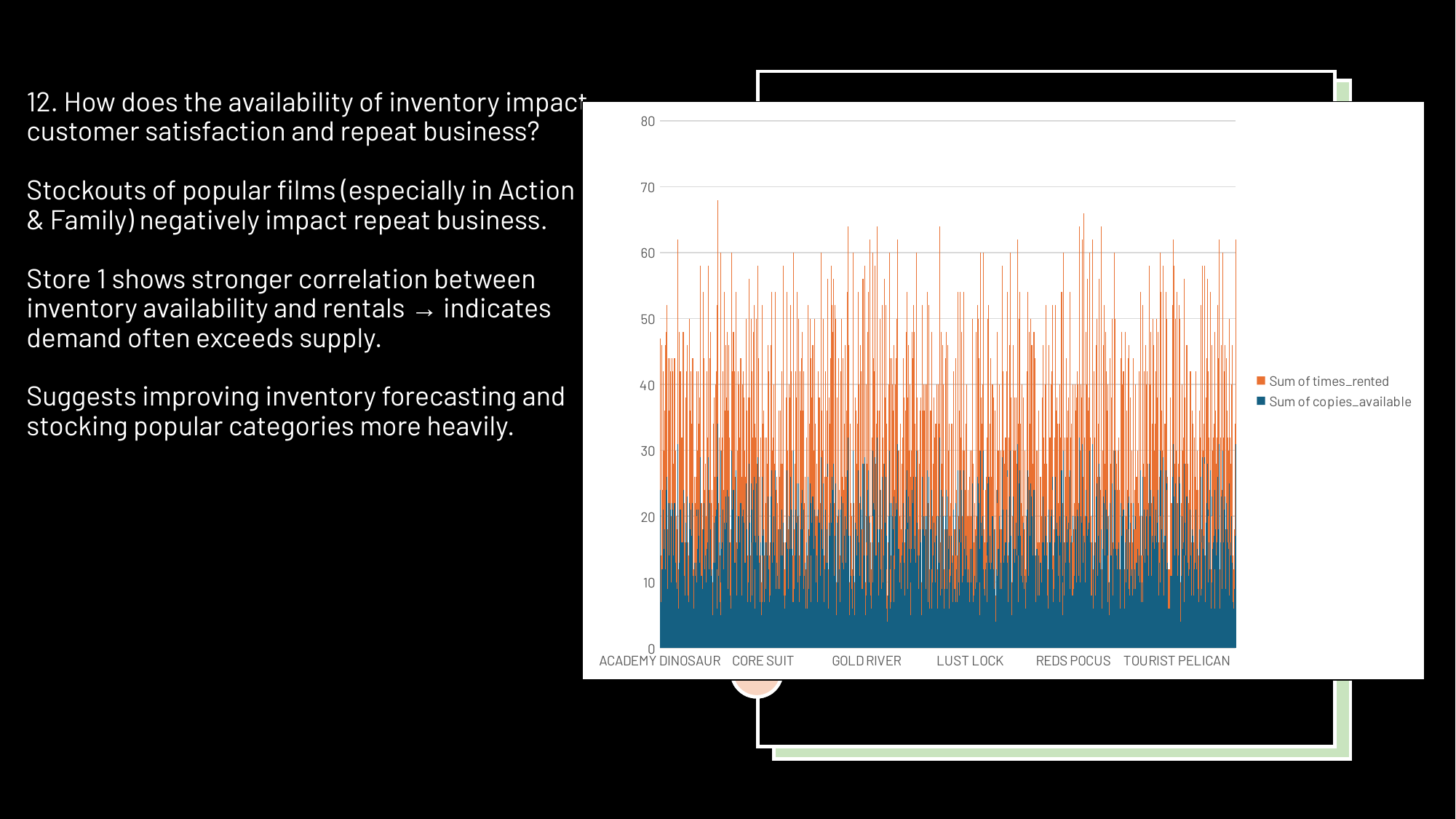

# 12. How does the availability of inventory impact customer satisfaction and repeat business? Stockouts of popular films (especially in Action & Family) negatively impact repeat business. Store 1 shows stronger correlation between inventory availability and rentals → indicates demand often exceeds supply. Suggests improving inventory forecasting and stocking popular categories more heavily.

### Chart

| Category | Sum of copies_available | Sum of times_rented |
|---|---|---|
| ACADEMY DINOSAUR | 24.0 | 23.0 |
| ACE GOLDFINGER | 7.0 | 7.0 |
| ADAPTATION HOLES | 12.0 | 12.0 |
| AFFAIR PREJUDICE | 23.0 | 23.0 |
| AFRICAN EGG | 12.0 | 12.0 |
| AGENT TRUMAN | 21.0 | 21.0 |
| AIRPLANE SIERRA | 15.0 | 15.0 |
| AIRPORT POLLOCK | 18.0 | 18.0 |
| ALABAMA DEVIL | 12.0 | 12.0 |
| ALADDIN CALENDAR | 23.0 | 23.0 |
| ALAMO VIDEOTAPE | 24.0 | 24.0 |
| ALASKA PHANTOM | 26.0 | 26.0 |
| ALI FOREVER | 9.0 | 9.0 |
| ALIEN CENTER | 22.0 | 22.0 |
| ALLEY EVOLUTION | 14.0 | 14.0 |
| ALONE TRIP | 18.0 | 18.0 |
| ALTER VICTORY | 22.0 | 22.0 |
| AMADEUS HOLY | 21.0 | 21.0 |
| AMELIE HELLFIGHTERS | 10.0 | 10.0 |
| AMERICAN CIRCUS | 22.0 | 22.0 |
| AMISTAD MIDSUMMER | 21.0 | 21.0 |
| ANACONDA CONFESSIONS | 21.0 | 21.0 |
| ANALYZE HOOSIERS | 14.0 | 14.0 |
| ANGELS LIFE | 22.0 | 22.0 |
| ANNIE IDENTITY | 22.0 | 22.0 |
| ANONYMOUS HUMAN | 13.0 | 13.0 |
| ANTHEM LUKE | 15.0 | 15.0 |
| ANTITRUST TOMATOES | 10.0 | 10.0 |
| ANYTHING SAVANNAH | 9.0 | 9.0 |
| APACHE DIVINE | 31.0 | 31.0 |
| APOCALYPSE FLAMINGOS | 6.0 | 6.0 |
| ARABIA DOGMA | 13.0 | 13.0 |
| ARACHNOPHOBIA ROLLERCOASTER | 24.0 | 24.0 |
| ARIZONA BANG | 21.0 | 21.0 |
| ARMAGEDDON LOST | 21.0 | 21.0 |
| ARMY FLINTSTONES | 16.0 | 16.0 |
| ARTIST COLDBLOODED | 16.0 | 16.0 |
| ATLANTIS CAUSE | 24.0 | 24.0 |
| ATTACKS HATE | 16.0 | 16.0 |
| ATTRACTION NEWTON | 24.0 | 24.0 |
| AUTUMN CROW | 11.0 | 11.0 |
| BABY HALL | 8.0 | 8.0 |
| BACKLASH UNDEFEATED | 19.0 | 19.0 |
| BADMAN DAWN | 21.0 | 21.0 |
| BAKED CLEOPATRA | 16.0 | 16.0 |
| BALLOON HOMEWARD | 23.0 | 23.0 |
| BALLROOM MOCKINGBIRD | 8.0 | 8.0 |
| BANG KWAI | 7.0 | 7.0 |
| BANGER PINOCCHIO | 22.0 | 22.0 |
| BARBARELLA STREETCAR | 25.0 | 25.0 |
| BAREFOOT MANCHURIAN | 18.0 | 18.0 |
| BASIC EASY | 21.0 | 21.0 |
| BEACH HEARTBREAKERS | 17.0 | 17.0 |
| BEAR GRACELAND | 22.0 | 22.0 |
| BEAST HUNCHBACK | 11.0 | 11.0 |
| BEAUTY GREASE | 22.0 | 22.0 |
| BED HIGHBALL | 6.0 | 6.0 |
| BEDAZZLED MARRIED | 13.0 | 13.0 |
| BEETHOVEN EXORCIST | 11.0 | 11.0 |
| BEHAVIOR RUNAWAY | 13.0 | 13.0 |
| BENEATH RUSH | 10.0 | 10.0 |
| BERETS AGENT | 21.0 | 21.0 |
| BETRAYED REAR | 15.0 | 15.0 |
| BEVERLY OUTLAW | 21.0 | 21.0 |
| BIKINI BORROWERS | 17.0 | 17.0 |
| BILKO ANONYMOUS | 13.0 | 13.0 |
| BILL OTHERS | 19.0 | 19.0 |
| BINGO TALENTED | 29.0 | 29.0 |
| BIRCH ANTITRUST | 11.0 | 11.0 |
| BIRD INDEPENDENCE | 11.0 | 11.0 |
| BIRDCAGE CASPER | 9.0 | 9.0 |
| BIRDS PERDITION | 18.0 | 18.0 |
| BLACKOUT PRIVATE | 27.0 | 27.0 |
| BLADE POLISH | 22.0 | 22.0 |
| BLANKET BEVERLY | 12.0 | 12.0 |
| BLINDNESS GUN | 14.0 | 14.0 |
| BLOOD ARGONAUTS | 10.0 | 10.0 |
| BLUES INSTINCT | 21.0 | 21.0 |
| BOILED DARES | 15.0 | 15.0 |
| BONNIE HOLOCAUST | 16.0 | 16.0 |
| BOOGIE AMELIE | 29.0 | 29.0 |
| BORN SPINAL | 12.0 | 12.0 |
| BORROWERS BEDAZZLED | 22.0 | 22.0 |
| BOULEVARD MOB | 18.0 | 18.0 |
| BOUND CHEAPER | 24.0 | 24.0 |
| BOWFINGER GABLES | 11.0 | 11.0 |
| BRANNIGAN SUNRISE | 12.0 | 12.0 |
| BRAVEHEART HUMAN | 5.0 | 5.0 |
| BREAKFAST GOLDFINGER | 17.0 | 17.0 |
| BREAKING HOME | 13.0 | 13.0 |
| BRIDE INTRIGUE | 19.0 | 19.0 |
| BRIGHT ENCOUNTERS | 13.0 | 13.0 |
| BRINGING HYSTERICAL | 20.0 | 20.0 |
| BROOKLYN DESERT | 21.0 | 21.0 |
| BROTHERHOOD BLANKET | 26.0 | 26.0 |
| BUBBLE GROSSE | 6.0 | 6.0 |
| BUCKET BROTHERHOOD | 34.0 | 34.0 |
| BUGSY SONG | 11.0 | 11.0 |
| BULL SHAWSHANK | 16.0 | 16.0 |
| BULWORTH COMMANDMENTS | 7.0 | 7.0 |
| BUNCH MINDS | 5.0 | 5.0 |
| BUTTERFLY CHOCOLAT | 30.0 | 30.0 |
| CABIN FLASH | 15.0 | 15.0 |
| CADDYSHACK JEDI | 16.0 | 16.0 |
| CALENDAR GUNFIGHT | 21.0 | 21.0 |
| CALIFORNIA BIRDS | 12.0 | 12.0 |
| CAMELOT VACATION | 27.0 | 27.0 |
| CAMPUS REMEMBER | 19.0 | 19.0 |
| CANDIDATE PERDITION | 18.0 | 18.0 |
| CANDLES GRAPES | 23.0 | 23.0 |
| CANYON STOCK | 19.0 | 19.0 |
| CAPER MOTIONS | 24.0 | 24.0 |
| CARIBBEAN LIBERTY | 9.0 | 9.0 |
| CAROL TEXAS | 18.0 | 18.0 |
| CARRIE BUNCH | 23.0 | 23.0 |
| CASABLANCA SUPER | 16.0 | 16.0 |
| CASPER DRAGONFLY | 8.0 | 8.0 |
| CASSIDY WYOMING | 6.0 | 6.0 |
| CASUALTIES ENCINO | 9.0 | 9.0 |
| CAT CONEHEADS | 30.0 | 30.0 |
| CAUSE DATE | 21.0 | 21.0 |
| CELEBRITY HORN | 24.0 | 24.0 |
| CENTER DINOSAUR | 24.0 | 24.0 |
| CHAINSAW UPTOWN | 21.0 | 21.0 |
| CHAMBER ITALIAN | 13.0 | 13.0 |
| CHAMPION FLATLINERS | 13.0 | 13.0 |
| CHANCE RESURRECTION | 27.0 | 27.0 |
| CHAPLIN LICENSE | 8.0 | 8.0 |
| CHARADE DUFFEL | 15.0 | 15.0 |
| CHARIOTS CONSPIRACY | 21.0 | 21.0 |
| CHASING FIGHT | 20.0 | 20.0 |
| CHEAPER CLYDE | 20.0 | 20.0 |
| CHICAGO NORTH | 16.0 | 16.0 |
| CHICKEN HELLFIGHTERS | 22.0 | 22.0 |
| CHILL LUCK | 22.0 | 22.0 |
| CHISUM BEHAVIOR | 13.0 | 13.0 |
| CHITTY LOCK | 8.0 | 8.0 |
| CHOCOLAT HARRY | 20.0 | 20.0 |
| CHRISTMAS MOONSHINE | 21.0 | 21.0 |
| CIDER DESIRE | 19.0 | 19.0 |
| CINCINATTI WHISPERER | 13.0 | 13.0 |
| CIRCUS YOUTH | 15.0 | 15.0 |
| CITIZEN SHREK | 13.0 | 13.0 |
| CLASH FREDDY | 25.0 | 25.0 |
| CLEOPATRA DEVIL | 18.0 | 18.0 |
| CLERKS ANGELS | 7.0 | 7.0 |
| CLOCKWORK PARADISE | 10.0 | 10.0 |
| CLONES PINOCCHIO | 19.0 | 19.0 |
| CLOSER BANG | 28.0 | 28.0 |
| CLUB GRAFFITI | 19.0 | 19.0 |
| CLUE GRAIL | 7.0 | 7.0 |
| CLUELESS BUCKET | 25.0 | 25.0 |
| CLYDE THEORY | 8.0 | 8.0 |
| COAST RAINBOW | 21.0 | 21.0 |
| COLDBLOODED DARLING | 16.0 | 16.0 |
| COLOR PHILADELPHIA | 24.0 | 24.0 |
| COMA HEAD | 26.0 | 26.0 |
| COMANCHEROS ENEMY | 6.0 | 6.0 |
| COMFORTS RUSH | 17.0 | 17.0 |
| COMMAND DARLING | 16.0 | 16.0 |
| CONEHEADS SMOOCHY | 25.0 | 25.0 |
| CONFESSIONS MAGUIRE | 14.0 | 14.0 |
| CONFIDENTIAL INTERVIEW | 29.0 | 29.0 |
| CONFUSED CANDLES | 17.0 | 17.0 |
| CONGENIALITY QUEST | 22.0 | 22.0 |
| CONNECTICUT TRAMP | 13.0 | 13.0 |
| CONNECTION MICROCOSMOS | 7.0 | 7.0 |
| CONQUERER NUTS | 16.0 | 16.0 |
| CONSPIRACY SPIRIT | 5.0 | 5.0 |
| CONTACT ANONYMOUS | 26.0 | 26.0 |
| CONTROL ANTHEM | 7.0 | 7.0 |
| CONVERSATION DOWNHILL | 17.0 | 17.0 |
| CORE SUIT | 18.0 | 18.0 |
| COWBOY DOOM | 7.0 | 7.0 |
| CRAFT OUTFIELD | 16.0 | 16.0 |
| CRANES RESERVOIR | 11.0 | 11.0 |
| CRAZY HOME | 9.0 | 9.0 |
| CREATURES SHAKESPEARE | 16.0 | 16.0 |
| CREEPERS KANE | 14.0 | 14.0 |
| CROOKED FROGMEN | 23.0 | 23.0 |
| CROSSROADS CASUALTIES | 21.0 | 21.0 |
| CROW GREASE | 12.0 | 12.0 |
| CRUELTY UNFORGIVEN | 7.0 | 7.0 |
| CRUSADE HONEY | 8.0 | 8.0 |
| CUPBOARD SINNERS | 23.0 | 23.0 |
| CURTAIN VIDEOTAPE | 27.0 | 27.0 |
| CYCLONE FAMILY | 15.0 | 15.0 |
| DADDY PITTSBURGH | 13.0 | 13.0 |
| DAISY MENAGERIE | 16.0 | 16.0 |
| DALMATIONS SWEDEN | 20.0 | 20.0 |
| DANCES NONE | 14.0 | 14.0 |
| DANCING FEVER | 27.0 | 27.0 |
| DANGEROUS UPTOWN | 12.0 | 12.0 |
| DARES PLUTO | 9.0 | 9.0 |
| DARKNESS WAR | 13.0 | 13.0 |
| DARKO DORADO | 11.0 | 11.0 |
| DARLING BREAKING | 9.0 | 9.0 |
| DARN FORRESTER | 18.0 | 18.0 |
| DATE SPEED | 13.0 | 13.0 |
| DAUGHTER MADIGAN | 9.0 | 9.0 |
| DAWN POND | 18.0 | 18.0 |
| DAY UNFAITHFUL | 14.0 | 14.0 |
| DECEIVER BETRAYED | 21.0 | 21.0 |
| DEEP CRUSADE | 14.0 | 14.0 |
| DEER VIRGINIAN | 29.0 | 29.0 |
| DESERT POSEIDON | 19.0 | 19.0 |
| DESIRE ALIEN | 8.0 | 8.0 |
| DESPERATE TRAINSPOTTING | 6.0 | 6.0 |
| DESTINATION JERK | 8.0 | 8.0 |
| DESTINY SATURDAY | 16.0 | 16.0 |
| DETAILS PACKER | 19.0 | 19.0 |
| DETECTIVE VISION | 27.0 | 27.0 |
| DEVIL DESIRE | 15.0 | 15.0 |
| DIARY PANIC | 9.0 | 9.0 |
| DINOSAUR SECRETARY | 20.0 | 20.0 |
| DIRTY ACE | 15.0 | 15.0 |
| DISCIPLE MOTHER | 19.0 | 19.0 |
| DISTURBING SCARFACE | 26.0 | 26.0 |
| DIVIDE MONSTER | 21.0 | 21.0 |
| DIVINE RESURRECTION | 15.0 | 15.0 |
| DIVORCE SHINING | 7.0 | 7.0 |
| DOCTOR GRAIL | 7.0 | 7.0 |
| DOGMA FAMILY | 30.0 | 30.0 |
| DOLLS RAGE | 9.0 | 9.0 |
| DONNIE ALLEY | 14.0 | 14.0 |
| DOOM DANCING | 21.0 | 21.0 |
| DOORS PRESIDENT | 19.0 | 19.0 |
| DORADO NOTTING | 27.0 | 27.0 |
| DOUBLE WRATH | 25.0 | 25.0 |
| DOUBTFIRE LABYRINTH | 10.0 | 10.0 |
| DOWNHILL ENOUGH | 25.0 | 25.0 |
| DOZEN LION | 7.0 | 7.0 |
| DRACULA CRYSTAL | 21.0 | 21.0 |
| DRAGON SQUAD | 11.0 | 11.0 |
| DRAGONFLY STRANGERS | 18.0 | 18.0 |
| DREAM PICKUP | 22.0 | 22.0 |
| DRIFTER COMMANDMENTS | 24.0 | 24.0 |
| DRIVER ANNIE | 18.0 | 18.0 |
| DRIVING POLISH | 21.0 | 21.0 |
| DROP WATERFRONT | 9.0 | 9.0 |
| DRUMLINE CYCLONE | 11.0 | 11.0 |
| DRUMS DYNAMITE | 13.0 | 13.0 |
| DUCK RACER | 6.0 | 6.0 |
| DUDE BLINDNESS | 16.0 | 16.0 |
| DUFFEL APOCALYPSE | 7.0 | 7.0 |
| DUMBO LUST | 6.0 | 6.0 |
| DURHAM PANKY | 26.0 | 26.0 |
| DWARFS ALTER | 9.0 | 9.0 |
| DYING MAKER | 17.0 | 17.0 |
| DYNAMITE TARZAN | 25.0 | 25.0 |
| EAGLES PANKY | 22.0 | 22.0 |
| EARLY HOME | 7.0 | 7.0 |
| EARRING INSTINCT | 19.0 | 19.0 |
| EARTH VISION | 23.0 | 23.0 |
| EASY GLADIATOR | 23.0 | 23.0 |
| EDGE KISSING | 15.0 | 15.0 |
| EFFECT GLADIATOR | 25.0 | 25.0 |
| EGG IGBY | 21.0 | 21.0 |
| EGYPT TENENBAUMS | 17.0 | 17.0 |
| ELEMENT FREDDY | 10.0 | 10.0 |
| ELEPHANT TROJAN | 14.0 | 14.0 |
| ELF MURDER | 7.0 | 7.0 |
| ELIZABETH SHANE | 10.0 | 10.0 |
| EMPIRE MALKOVICH | 21.0 | 21.0 |
| ENCINO ELF | 19.0 | 19.0 |
| ENCOUNTERS CURTAIN | 19.0 | 19.0 |
| ENDING CROWDS | 11.0 | 11.0 |
| ENEMY ODDS | 29.0 | 29.0 |
| ENGLISH BULWORTH | 30.0 | 30.0 |
| ENOUGH RAGING | 18.0 | 18.0 |
| ENTRAPMENT SATISFACTION | 15.0 | 15.0 |
| ESCAPE METROPOLIS | 25.0 | 25.0 |
| EVE RESURRECTION | 7.0 | 7.0 |
| EVERYONE CRAFT | 13.0 | 13.0 |
| EVOLUTION ALTER | 12.0 | 12.0 |
| EXCITEMENT EVE | 21.0 | 21.0 |
| EXORCIST STING | 13.0 | 13.0 |
| EXPECATIONS NATURAL | 18.0 | 18.0 |
| EXPENDABLE STALLION | 28.0 | 28.0 |
| EXPRESS LONELY | 13.0 | 13.0 |
| EXTRAORDINARY CONQUERER | 6.0 | 6.0 |
| EYES DRIVING | 19.0 | 19.0 |
| FACTORY DRAGON | 17.0 | 17.0 |
| FALCON VOLUME | 22.0 | 22.0 |
| FAMILY SWEET | 29.0 | 29.0 |
| FANTASIA PARK | 19.0 | 19.0 |
| FANTASY TROOPERS | 26.0 | 26.0 |
| FARGO GANDHI | 24.0 | 24.0 |
| FATAL HAUNTED | 28.0 | 28.0 |
| FEATHERS METAL | 11.0 | 11.0 |
| FELLOWSHIP AUTUMN | 26.0 | 26.0 |
| FERRIS MOTHER | 17.0 | 17.0 |
| FEUD FROGMEN | 25.0 | 25.0 |
| FEVER EMPIRE | 5.0 | 5.0 |
| FICTION CHRISTMAS | 19.0 | 19.0 |
| FIDDLER LOST | 10.0 | 10.0 |
| FIDELITY DEVIL | 21.0 | 21.0 |
| FIGHT JAWBREAKER | 22.0 | 22.0 |
| FINDING ANACONDA | 12.0 | 12.0 |
| FIRE WOLVES | 7.0 | 7.0 |
| FIREBALL PHILADELPHIA | 21.0 | 21.0 |
| FISH OPUS | 25.0 | 25.0 |
| FLAMINGOS CONNECTICUT | 23.0 | 23.0 |
| FLASH WARS | 13.0 | 13.0 |
| FLATLINERS KILLER | 22.0 | 22.0 |
| FLIGHT LIES | 12.0 | 12.0 |
| FLINTSTONES HAPPINESS | 17.0 | 17.0 |
| FLYING HOOK | 20.0 | 20.0 |
| FOOL MOCKINGBIRD | 23.0 | 23.0 |
| FOREVER CANDIDATE | 13.0 | 13.0 |
| FORREST SONS | 18.0 | 18.0 |
| FORRESTER COMANCHEROS | 27.0 | 27.0 |
| FORWARD TEMPLE | 32.0 | 32.0 |
| FREAKY POCUS | 17.0 | 17.0 |
| FREDDY STORM | 23.0 | 23.0 |
| FREEDOM CLEOPATRA | 5.0 | 5.0 |
| FRENCH HOLIDAY | 17.0 | 17.0 |
| FRIDA SLIPPER | 11.0 | 11.0 |
| FRISCO FORREST | 9.0 | 9.0 |
| FROGMEN BREAKING | 10.0 | 10.0 |
| FRONTIER CABIN | 6.0 | 6.0 |
| FROST HEAD | 30.0 | 30.0 |
| FUGITIVE MAGUIRE | 11.0 | 11.0 |
| FULL FLATLINERS | 5.0 | 5.0 |
| FURY MURDER | 19.0 | 19.0 |
| GABLES METROPOLIS | 19.0 | 19.0 |
| GALAXY SWEETHEARTS | 18.0 | 18.0 |
| GAMES BOWFINGER | 14.0 | 14.0 |
| GANDHI KWAI | 17.0 | 17.0 |
| GANGS PRIDE | 27.0 | 27.0 |
| GARDEN ISLAND | 20.0 | 20.0 |
| GASLIGHT CRUSADE | 16.0 | 16.0 |
| GATHERING CALENDAR | 11.0 | 11.0 |
| GENTLEMEN STAGE | 23.0 | 23.0 |
| GHOST GROUNDHOG | 21.0 | 21.0 |
| GHOSTBUSTERS ELF | 9.0 | 9.0 |
| GIANT TROOPERS | 28.0 | 28.0 |
| GILBERT PELICAN | 9.0 | 9.0 |
| GILMORE BOILED | 28.0 | 28.0 |
| GLASS DYING | 14.0 | 14.0 |
| GLEAMING JAWBREAKER | 29.0 | 29.0 |
| GLORY TRACY | 5.0 | 5.0 |
| GO PURPLE | 20.0 | 20.0 |
| GODFATHER DIARY | 8.0 | 8.0 |
| GOLD RIVER | 14.0 | 14.0 |
| GOLDFINGER SENSIBILITY | 24.0 | 24.0 |
| GOLDMINE TYCOON | 27.0 | 27.0 |
| GONE TROUBLE | 10.0 | 10.0 |
| GOODFELLAS SALUTE | 31.0 | 31.0 |
| GORGEOUS BINGO | 19.0 | 19.0 |
| GOSFORD DONNIE | 8.0 | 8.0 |
| GRACELAND DYNAMITE | 6.0 | 6.0 |
| GRADUATE LORD | 16.0 | 16.0 |
| GRAFFITI LOVE | 30.0 | 30.0 |
| GRAIL FRANKENSTEIN | 10.0 | 10.0 |
| GRAPES FURY | 22.0 | 22.0 |
| GREASE YOUTH | 21.0 | 21.0 |
| GREATEST NORTH | 29.0 | 29.0 |
| GREEDY ROOTS | 14.0 | 14.0 |
| GREEK EVERYONE | 17.0 | 17.0 |
| GRINCH MASSAGE | 14.0 | 14.0 |
| GRIT CLOCKWORK | 32.0 | 32.0 |
| GROOVE FICTION | 18.0 | 18.0 |
| GROSSE WONDERFUL | 8.0 | 8.0 |
| GROUNDHOG UNCUT | 18.0 | 18.0 |
| GUN BONNIE | 25.0 | 25.0 |
| GUNFIGHT MOON | 24.0 | 24.0 |
| GUNFIGHTER MUSSOLINI | 12.0 | 12.0 |
| GUYS FALCON | 9.0 | 9.0 |
| HALF OUTFIELD | 26.0 | 26.0 |
| HALL CASSIDY | 16.0 | 16.0 |
| HALLOWEEN NUTS | 10.0 | 10.0 |
| HAMLET WISDOM | 14.0 | 14.0 |
| HANDICAP BOONDOCK | 28.0 | 28.0 |
| HANGING DEEP | 19.0 | 19.0 |
| HANKY OCTOBER | 26.0 | 26.0 |
| HANOVER GALAXY | 17.0 | 17.0 |
| HAPPINESS UNITED | 6.0 | 6.0 |
| HARDLY ROBBERS | 4.0 | 4.0 |
| HAROLD FRENCH | 8.0 | 8.0 |
| HARPER DYING | 20.0 | 20.0 |
| HARRY IDAHO | 30.0 | 30.0 |
| HAUNTED ANTITRUST | 6.0 | 6.0 |
| HAUNTING PIANIST | 22.0 | 22.0 |
| HAWK CHILL | 7.0 | 7.0 |
| HEAD STRANGER | 22.0 | 22.0 |
| HEARTBREAKERS BRIGHT | 20.0 | 20.0 |
| HEAVEN FREEDOM | 18.0 | 18.0 |
| HEAVENLY GUN | 7.0 | 7.0 |
| HEAVYWEIGHTS BEAST | 23.0 | 23.0 |
| HEDWIG ALTER | 12.0 | 12.0 |
| HELLFIGHTERS SIERRA | 20.0 | 20.0 |
| HIGH ENCINO | 22.0 | 22.0 |
| HIGHBALL POTTER | 21.0 | 21.0 |
| HILLS NEIGHBORS | 25.0 | 25.0 |
| HOBBIT ALIEN | 31.0 | 31.0 |
| HOLES BRANNIGAN | 15.0 | 15.0 |
| HOLIDAY GAMES | 15.0 | 15.0 |
| HOLLOW JEOPARDY | 10.0 | 10.0 |
| HOLLYWOOD ANONYMOUS | 13.0 | 13.0 |
| HOLOCAUST HIGHBALL | 17.0 | 17.0 |
| HOLY TADPOLE | 9.0 | 9.0 |
| HOME PITY | 14.0 | 14.0 |
| HOMEWARD CIDER | 16.0 | 16.0 |
| HOMICIDE PEACH | 22.0 | 22.0 |
| HONEY TIES | 19.0 | 19.0 |
| HOOK CHARIOTS | 13.0 | 13.0 |
| HOOSIERS BIRDCAGE | 8.0 | 8.0 |
| HOPE TOOTSIE | 18.0 | 18.0 |
| HORN WORKING | 24.0 | 24.0 |
| HORROR REIGN | 27.0 | 27.0 |
| HOTEL HAPPINESS | 9.0 | 9.0 |
| HOURS RAGE | 19.0 | 19.0 |
| HOUSE DYNAMITE | 23.0 | 23.0 |
| HUMAN GRAFFITI | 15.0 | 15.0 |
| HUNCHBACK IMPOSSIBLE | 20.0 | 20.0 |
| HUNGER ROOF | 13.0 | 13.0 |
| HUNTER ALTER | 5.0 | 5.0 |
| HUNTING MUSKETEERS | 15.0 | 15.0 |
| HURRICANE AFFAIR | 24.0 | 24.0 |
| HUSTLER PARTY | 22.0 | 22.0 |
| HYDE DOCTOR | 26.0 | 26.0 |
| HYSTERICAL GRAIL | 15.0 | 15.0 |
| ICE CROSSING | 24.0 | 24.0 |
| IDAHO LOVE | 17.0 | 17.0 |
| IDENTITY LOVER | 13.0 | 13.0 |
| IDOLS SNATCHERS | 30.0 | 30.0 |
| IGBY MAKER | 19.0 | 19.0 |
| ILLUSION AMELIE | 15.0 | 15.0 |
| IMAGE PRINCESS | 14.0 | 14.0 |
| IMPACT ALADDIN | 9.0 | 9.0 |
| IMPOSSIBLE PREJUDICE | 14.0 | 14.0 |
| INCH JET | 18.0 | 18.0 |
| INDEPENDENCE HOTEL | 19.0 | 19.0 |
| INDIAN LOVE | 16.0 | 16.0 |
| INFORMER DOUBLE | 5.0 | 5.0 |
| INNOCENT USUAL | 26.0 | 26.0 |
| INSECTS STONE | 18.0 | 18.0 |
| INSIDER ARIZONA | 20.0 | 20.0 |
| INSTINCT AIRPORT | 18.0 | 18.0 |
| INTENTIONS EMPIRE | 17.0 | 17.0 |
| INTERVIEW LIAISONS | 20.0 | 20.0 |
| INTOLERABLE INTENTIONS | 9.0 | 9.0 |
| INTRIGUE WORST | 20.0 | 20.0 |
| INVASION CYCLONE | 27.0 | 27.0 |
| IRON MOON | 11.0 | 11.0 |
| ISHTAR ROCKETEER | 7.0 | 7.0 |
| ISLAND EXORCIST | 26.0 | 26.0 |
| ITALIAN AFRICAN | 6.0 | 6.0 |
| JACKET FRISCO | 18.0 | 18.0 |
| JADE BUNCH | 18.0 | 18.0 |
| JAPANESE RUN | 6.0 | 6.0 |
| JASON TRAP | 24.0 | 24.0 |
| JAWBREAKER BROOKLYN | 10.0 | 10.0 |
| JAWS HARRY | 14.0 | 14.0 |
| JEDI BENEATH | 19.0 | 19.0 |
| JEEPERS WEDDING | 16.0 | 16.0 |
| JEKYLL FROGMEN | 17.0 | 17.0 |
| JEOPARDY ENCINO | 10.0 | 10.0 |
| JERICHO MULAN | 17.0 | 17.0 |
| JERK PAYCHECK | 20.0 | 20.0 |
| JERSEY SASSY | 6.0 | 6.0 |
| JET NEIGHBORS | 20.0 | 20.0 |
| JINGLE SAGEBRUSH | 13.0 | 13.0 |
| JOON NORTHWEST | 17.0 | 17.0 |
| JUGGLER HARDLY | 32.0 | 32.0 |
| JUMANJI BLADE | 8.0 | 8.0 |
| JUMPING WRATH | 24.0 | 24.0 |
| JUNGLE CLOSER | 9.0 | 9.0 |
| KANE EXORCIST | 14.0 | 14.0 |
| KARATE MOON | 23.0 | 23.0 |
| KICK SAVANNAH | 20.0 | 20.0 |
| KILLER INNOCENT | 6.0 | 6.0 |
| KING EVOLUTION | 9.0 | 9.0 |
| KISS GLORY | 22.0 | 22.0 |
| KISSING DOLLS | 20.0 | 20.0 |
| KNOCK WARLOCK | 24.0 | 24.0 |
| KRAMER CHOCOLATE | 9.0 | 9.0 |
| KWAI HOMEWARD | 23.0 | 23.0 |
| LABYRINTH LEAGUE | 15.0 | 15.0 |
| LADY STAGE | 17.0 | 17.0 |
| LADYBUGS ARMAGEDDON | 6.0 | 6.0 |
| LAMBS CINCINATTI | 10.0 | 10.0 |
| LANGUAGE COWBOY | 11.0 | 11.0 |
| LAWLESS VISION | 17.0 | 17.0 |
| LAWRENCE LOVE | 13.0 | 13.0 |
| LEAGUE HELLFIGHTERS | 17.0 | 17.0 |
| LEATHERNECKS DWARFS | 7.0 | 7.0 |
| LEBOWSKI SOLDIERS | 21.0 | 21.0 |
| LEGALLY SECRETARY | 9.0 | 9.0 |
| LEGEND JEDI | 9.0 | 9.0 |
| LESSON CLEOPATRA | 7.0 | 7.0 |
| LIAISONS SWEET | 22.0 | 22.0 |
| LIBERTY MAGNIFICENT | 12.0 | 12.0 |
| LICENSE WEEKEND | 7.0 | 7.0 |
| LIES TREATMENT | 27.0 | 27.0 |
| LIFE TWISTED | 10.0 | 10.0 |
| LIGHTS DEER | 8.0 | 8.0 |
| LION UNCUT | 18.0 | 18.0 |
| LOATHING LEGALLY | 27.0 | 27.0 |
| LOCK REAR | 16.0 | 16.0 |
| LOLA AGENT | 24.0 | 24.0 |
| LOLITA WORLD | 10.0 | 10.0 |
| LONELY ELEPHANT | 15.0 | 15.0 |
| LORD ARIZONA | 11.0 | 11.0 |
| LOSE INCH | 27.0 | 27.0 |
| LOSER HUSTLER | 15.0 | 15.0 |
| LOST BIRD | 12.0 | 12.0 |
| LOUISIANA HARRY | 17.0 | 17.0 |
| LOVE SUICIDES | 20.0 | 20.0 |
| LOVELY JINGLE | 14.0 | 14.0 |
| LOVER TRUMAN | 10.0 | 10.0 |
| LOVERBOY ATTACKS | 12.0 | 12.0 |
| LUCK OPUS | 10.0 | 10.0 |
| LUCKY FLYING | 13.0 | 13.0 |
| LUKE MUMMY | 7.0 | 7.0 |
| LUST LOCK | 15.0 | 15.0 |
| MADIGAN DORADO | 10.0 | 10.0 |
| MADISON TRAP | 15.0 | 15.0 |
| MADNESS ATTACKS | 25.0 | 25.0 |
| MADRE GABLES | 14.0 | 14.0 |
| MAGIC MALLRATS | 7.0 | 7.0 |
| MAGNIFICENT CHITTY | 8.0 | 8.0 |
| MAGNOLIA FORRESTER | 11.0 | 11.0 |
| MAGUIRE APACHE | 9.0 | 9.0 |
| MAIDEN HOME | 24.0 | 24.0 |
| MAJESTIC FLOATS | 17.0 | 17.0 |
| MAKER GABLES | 10.0 | 10.0 |
| MALKOVICH PET | 26.0 | 26.0 |
| MALLRATS UNITED | 25.0 | 25.0 |
| MALTESE HOPE | 22.0 | 22.0 |
| MANCHURIAN CURTAIN | 15.0 | 15.0 |
| MANNEQUIN WORST | 5.0 | 5.0 |
| MARRIED GO | 30.0 | 30.0 |
| MARS ROMAN | 19.0 | 19.0 |
| MASK PEACH | 17.0 | 17.0 |
| MASKED BUBBLE | 20.0 | 20.0 |
| MASSACRE USUAL | 30.0 | 30.0 |
| MASSAGE IMAGE | 12.0 | 12.0 |
| MATRIX SNOWMAN | 9.0 | 9.0 |
| MAUDE MOD | 8.0 | 8.0 |
| MEET CHOCOLATE | 12.0 | 12.0 |
| MEMENTO ZOOLANDER | 13.0 | 13.0 |
| MENAGERIE RUSHMORE | 7.0 | 7.0 |
| MERMAID INSECTS | 16.0 | 16.0 |
| METAL ARMAGEDDON | 25.0 | 25.0 |
| METROPOLIS COMA | 26.0 | 26.0 |
| MICROCOSMOS PARADISE | 13.0 | 13.0 |
| MIDNIGHT WESTWARD | 17.0 | 17.0 |
| MIDSUMMER GROUNDHOG | 22.0 | 22.0 |
| MIGHTY LUCK | 12.0 | 12.0 |
| MILE MULAN | 13.0 | 13.0 |
| MILLION ACE | 20.0 | 20.0 |
| MINDS TRUMAN | 20.0 | 20.0 |
| MINE TITANS | 19.0 | 19.0 |
| MINORITY KISS | 12.0 | 12.0 |
| MIRACLE VIRTUAL | 9.0 | 9.0 |
| MISSION ZOOLANDER | 18.0 | 18.0 |
| MIXED DOORS | 4.0 | 4.0 |
| MOB DUFFEL | 12.0 | 12.0 |
| MOCKINGBIRD HOLLYWOOD | 24.0 | 24.0 |
| MOD SECRETARY | 11.0 | 11.0 |
| MODEL FISH | 15.0 | 15.0 |
| MODERN DORADO | 15.0 | 15.0 |
| MONEY HAROLD | 20.0 | 20.0 |
| MONSOON CAUSE | 9.0 | 9.0 |
| MONSTER SPARTACUS | 15.0 | 15.0 |
| MONTEREY LABYRINTH | 13.0 | 13.0 |
| MONTEZUMA COMMAND | 9.0 | 9.0 |
| MOON BUNCH | 29.0 | 29.0 |
| MOONSHINE CABIN | 21.0 | 21.0 |
| MOONWALKER FOOL | 13.0 | 13.0 |
| MOSQUITO ARMAGEDDON | 15.0 | 15.0 |
| MOTHER OLEANDER | 14.0 | 14.0 |
| MOTIONS DETAILS | 16.0 | 16.0 |
| MOULIN WAKE | 16.0 | 16.0 |
| MOURNING PURPLE | 21.0 | 21.0 |
| MOVIE SHAKESPEARE | 27.0 | 27.0 |
| MULAN MOON | 13.0 | 13.0 |
| MULHOLLAND BEAST | 7.0 | 7.0 |
| MUMMY CREATURES | 16.0 | 16.0 |
| MURDER ANTITRUST | 23.0 | 23.0 |
| MUSCLE BRIGHT | 30.0 | 30.0 |
| MUSIC BOONDOCK | 19.0 | 19.0 |
| MUSKETEERS WAIT | 17.0 | 17.0 |
| MUSSOLINI SPOILERS | 5.0 | 5.0 |
| MYSTIC TRUMAN | 10.0 | 10.0 |
| NAME DETECTIVE | 23.0 | 23.0 |
| NASH CHOCOLAT | 15.0 | 15.0 |
| NATIONAL STORY | 19.0 | 19.0 |
| NATURAL STOCK | 13.0 | 13.0 |
| NECKLACE OUTBREAK | 15.0 | 15.0 |
| NEIGHBORS CHARADE | 19.0 | 19.0 |
| NEMO CAMPUS | 14.0 | 14.0 |
| NETWORK PEAK | 31.0 | 31.0 |
| NEWSIES STORY | 7.0 | 7.0 |
| NEWTON LABYRINTH | 17.0 | 17.0 |
| NIGHTMARE CHILL | 25.0 | 25.0 |
| NONE SPIKING | 27.0 | 27.0 |
| NOON PAPI | 17.0 | 17.0 |
| NORTH TEQUILA | 11.0 | 11.0 |
| NORTHWEST POLISH | 20.0 | 20.0 |
| NOTORIOUS REUNION | 14.0 | 14.0 |
| NOTTING SPEAKEASY | 10.0 | 10.0 |
| NOVOCAINE FLIGHT | 19.0 | 19.0 |
| NUTS TIES | 9.0 | 9.0 |
| OCTOBER SUBMARINE | 11.0 | 11.0 |
| ODDS BOOGIE | 15.0 | 15.0 |
| OKLAHOMA JUMANJI | 6.0 | 6.0 |
| OLEANDER CLUE | 10.0 | 10.0 |
| OPEN AFRICAN | 21.0 | 21.0 |
| OPERATION OPERATION | 27.0 | 27.0 |
| OPPOSITE NECKLACE | 13.0 | 13.0 |
| OPUS ICE | 11.0 | 11.0 |
| ORANGE GRAPES | 24.0 | 24.0 |
| ORIENT CLOSER | 17.0 | 17.0 |
| OSCAR GOLD | 25.0 | 25.0 |
| OTHERS SOUP | 23.0 | 23.0 |
| OUTBREAK DIVINE | 23.0 | 23.0 |
| OUTFIELD MASSACRE | 20.0 | 20.0 |
| OUTLAW HANKY | 14.0 | 14.0 |
| OZ LIAISONS | 24.0 | 24.0 |
| PACIFIC AMISTAD | 24.0 | 24.0 |
| PACKER MADIGAN | 22.0 | 22.0 |
| PAJAMA JAWBREAKER | 14.0 | 14.0 |
| PANIC CLUB | 7.0 | 7.0 |
| PANKY SUBMARINE | 15.0 | 15.0 |
| PANTHER REDS | 15.0 | 15.0 |
| PAPI NECKLACE | 8.0 | 8.0 |
| PARADISE SABRINA | 18.0 | 18.0 |
| PARIS WEEKEND | 14.0 | 14.0 |
| PARK CITIZEN | 8.0 | 8.0 |
| PARTY KNOCK | 13.0 | 13.0 |
| PAST SUICIDES | 13.0 | 13.0 |
| PATHS CONTROL | 10.0 | 10.0 |
| PATIENT SISTER | 19.0 | 19.0 |
| PATRIOT ROMAN | 16.0 | 16.0 |
| PATTON INTERVIEW | 23.0 | 23.0 |
| PAYCHECK WAIT | 16.0 | 16.0 |
| PEACH INNOCENT | 14.0 | 14.0 |
| PEAK FOREVER | 20.0 | 20.0 |
| PELICAN COMFORTS | 26.0 | 26.0 |
| PERFECT GROOVE | 17.0 | 17.0 |
| PERSONAL LADYBUGS | 14.0 | 14.0 |
| PET HAUNTING | 8.0 | 8.0 |
| PHANTOM GLORY | 6.0 | 6.0 |
| PHILADELPHIA WIFE | 23.0 | 23.0 |
| PIANIST OUTFIELD | 21.0 | 21.0 |
| PICKUP DRIVING | 16.0 | 16.0 |
| PILOT HOOSIERS | 16.0 | 16.0 |
| PINOCCHIO SIMON | 20.0 | 20.0 |
| PIRATES ROXANNE | 21.0 | 21.0 |
| PITTSBURGH HUNCHBACK | 12.0 | 12.0 |
| PITY BOUND | 26.0 | 26.0 |
| PIZZA JUMANJI | 7.0 | 7.0 |
| PLATOON INSTINCT | 9.0 | 9.0 |
| PLUTO OLEANDER | 16.0 | 16.0 |
| POCUS PULP | 26.0 | 26.0 |
| POLISH BROOKLYN | 18.0 | 18.0 |
| POLLOCK DELIVERANCE | 18.0 | 18.0 |
| POND SEATTLE | 19.0 | 19.0 |
| POSEIDON FOREVER | 17.0 | 17.0 |
| POTLUCK MIXED | 11.0 | 11.0 |
| POTTER CONNECTICUT | 17.0 | 17.0 |
| PREJUDICE OLEANDER | 20.0 | 20.0 |
| PRESIDENT BANG | 7.0 | 7.0 |
| PRIDE ALAMO | 16.0 | 16.0 |
| PRIMARY GLASS | 27.0 | 27.0 |
| PRINCESS GIANT | 27.0 | 27.0 |
| PRIVATE DROP | 5.0 | 5.0 |
| PRIX UNDEFEATED | 11.0 | 11.0 |
| PULP BEVERLY | 30.0 | 30.0 |
| PUNK DIVORCE | 8.0 | 8.0 |
| PURE RUNNER | 16.0 | 16.0 |
| PURPLE MOVIE | 13.0 | 13.0 |
| QUEEN LUKE | 22.0 | 22.0 |
| QUEST MUSSOLINI | 20.0 | 20.0 |
| QUILLS BULL | 16.0 | 16.0 |
| RACER EGG | 18.0 | 18.0 |
| RAGE GAMES | 19.0 | 19.0 |
| RAGING AIRPLANE | 13.0 | 13.0 |
| RANDOM GO | 9.0 | 9.0 |
| RANGE MOONWALKER | 27.0 | 27.0 |
| REAP UNFAITHFUL | 16.0 | 16.0 |
| REAR TRADING | 17.0 | 17.0 |
| REBEL AIRPORT | 8.0 | 8.0 |
| RECORDS ZORRO | 8.0 | 8.0 |
| REDEMPTION COMFORTS | 20.0 | 20.0 |
| REDS POCUS | 9.0 | 9.0 |
| REEF SALUTE | 11.0 | 11.0 |
| REIGN GENTLEMEN | 20.0 | 20.0 |
| REMEMBER DIARY | 18.0 | 18.0 |
| REQUIEM TYCOON | 19.0 | 19.0 |
| RESERVOIR ADAPTATION | 10.0 | 10.0 |
| RESURRECTION SILVERADO | 21.0 | 21.0 |
| REUNION WITCHES | 20.0 | 20.0 |
| RIDER CADDYSHACK | 11.0 | 11.0 |
| RIDGEMONT SUBMARINE | 32.0 | 32.0 |
| RIGHT CRANES | 10.0 | 10.0 |
| RINGS HEARTBREAKERS | 15.0 | 15.0 |
| RIVER OUTLAW | 20.0 | 20.0 |
| ROAD ROXANNE | 19.0 | 19.0 |
| ROBBERS JOON | 31.0 | 31.0 |
| ROBBERY BRIGHT | 13.0 | 13.0 |
| ROCK INSTINCT | 17.0 | 17.0 |
| ROCKETEER MOTHER | 33.0 | 33.0 |
| ROCKY WAR | 16.0 | 16.0 |
| ROLLERCOASTER BRINGING | 10.0 | 10.0 |
| ROMAN PUNK | 24.0 | 24.0 |
| ROOM ROMAN | 20.0 | 20.0 |
| ROOTS REMEMBER | 17.0 | 17.0 |
| ROSES TREASURE | 28.0 | 28.0 |
| ROUGE SQUAD | 18.0 | 18.0 |
| ROXANNE REBEL | 19.0 | 19.0 |
| RUGRATS SHAKESPEARE | 30.0 | 30.0 |
| RULES HUMAN | 16.0 | 16.0 |
| RUN PACIFIC | 10.0 | 10.0 |
| RUNAWAY TENENBAUMS | 8.0 | 8.0 |
| RUNNER MADIGAN | 8.0 | 8.0 |
| RUSH GOODFELLAS | 31.0 | 31.0 |
| RUSHMORE MERMAID | 6.0 | 6.0 |
| SABRINA MIDNIGHT | 21.0 | 21.0 |
| SADDLE ANTITRUST | 14.0 | 14.0 |
| SAGEBRUSH CLUELESS | 16.0 | 16.0 |
| SAINTS BRIDE | 8.0 | 8.0 |
| SALUTE APOLLO | 23.0 | 23.0 |
| SAMURAI LION | 25.0 | 25.0 |
| SANTA PARIS | 11.0 | 11.0 |
| SASSY PACKER | 13.0 | 13.0 |
| SATISFACTION CONFIDENTIAL | 17.0 | 17.0 |
| SATURDAY LAMBS | 28.0 | 28.0 |
| SATURN NAME | 13.0 | 13.0 |
| SAVANNAH TOWN | 12.0 | 12.0 |
| SCALAWAG DUCK | 32.0 | 32.0 |
| SCARFACE BANG | 18.0 | 18.0 |
| SCHOOL JACKET | 6.0 | 6.0 |
| SCISSORHANDS SLUMS | 15.0 | 15.0 |
| SCORPION APOLLO | 23.0 | 23.0 |
| SEA VIRGIN | 22.0 | 22.0 |
| SEABISCUIT PUNK | 26.0 | 26.0 |
| SEARCHERS WAIT | 14.0 | 14.0 |
| SEATTLE EXPECATIONS | 24.0 | 24.0 |
| SECRET GROUNDHOG | 21.0 | 21.0 |
| SECRETARY ROUGE | 18.0 | 18.0 |
| SECRETS PARADISE | 20.0 | 20.0 |
| SENSE GREEK | 7.0 | 7.0 |
| SENSIBILITY REAR | 10.0 | 10.0 |
| SEVEN SWARM | 5.0 | 5.0 |
| SHAKESPEARE SADDLE | 22.0 | 22.0 |
| SHANE DARKNESS | 14.0 | 14.0 |
| SHANGHAI TYCOON | 14.0 | 14.0 |
| SHAWSHANK BUBBLE | 19.0 | 19.0 |
| SHEPHERD MIDSUMMER | 25.0 | 25.0 |
| SHINING ROSES | 8.0 | 8.0 |
| SHIP WONDERLAND | 15.0 | 15.0 |
| SHOCK CABIN | 30.0 | 30.0 |
| SHOOTIST SUPERFLY | 24.0 | 24.0 |
| SHOW LORD | 25.0 | 25.0 |
| SHREK LICENSE | 15.0 | 15.0 |
| SHRUNK DIVINE | 14.0 | 14.0 |
| SIDE ARK | 12.0 | 12.0 |
| SIEGE MADRE | 15.0 | 15.0 |
| SIERRA DIVIDE | 15.0 | 15.0 |
| SILENCE KANE | 16.0 | 16.0 |
| SILVERADO GOLDFINGER | 12.0 | 12.0 |
| SIMON NORTH | 6.0 | 6.0 |
| SINNERS ATLANTIS | 22.0 | 22.0 |
| SLACKER LIAISONS | 17.0 | 17.0 |
| SLEEPING SUSPECTS | 24.0 | 24.0 |
| SLEEPLESS MONSOON | 20.0 | 20.0 |
| SLEEPY JAPANESE | 21.0 | 21.0 |
| SLEUTH ORIENT | 21.0 | 21.0 |
| SLING LUKE | 6.0 | 6.0 |
| SLIPPER FIDELITY | 16.0 | 16.0 |
| SLUMS DUCK | 24.0 | 24.0 |
| SMILE EARRING | 10.0 | 10.0 |
| SMOKING BARBARELLA | 18.0 | 18.0 |
| SMOOCHY CONTROL | 12.0 | 12.0 |
| SNATCH SLIPPER | 22.0 | 22.0 |
| SNATCHERS MONTEZUMA | 9.0 | 9.0 |
| SNOWMAN ROLLERCOASTER | 23.0 | 23.0 |
| SOLDIERS EVOLUTION | 8.0 | 8.0 |
| SOMETHING DUCK | 19.0 | 19.0 |
| SONG HEDWIG | 11.0 | 11.0 |
| SONS INTERVIEW | 15.0 | 15.0 |
| SORORITY QUEEN | 12.0 | 12.0 |
| SOUP WISDOM | 8.0 | 8.0 |
| SOUTH WAIT | 22.0 | 22.0 |
| SPARTACUS CHEAPER | 9.0 | 9.0 |
| SPEAKEASY DATE | 12.0 | 12.0 |
| SPEED SUIT | 9.0 | 9.0 |
| SPICE SORORITY | 20.0 | 20.0 |
| SPIKING ELEMENT | 13.0 | 13.0 |
| SPINAL ROCKY | 13.0 | 13.0 |
| SPIRIT FLINTSTONES | 15.0 | 15.0 |
| SPIRITED CASUALTIES | 11.0 | 11.0 |
| SPLASH GUMP | 14.0 | 14.0 |
| SPLENDOR PATTON | 21.0 | 21.0 |
| SPOILERS HELLFIGHTERS | 10.0 | 10.0 |
| SPY MILE | 27.0 | 27.0 |
| SQUAD FISH | 7.0 | 7.0 |
| STAGE WORLD | 10.0 | 10.0 |
| STAGECOACH ARMAGEDDON | 26.0 | 26.0 |
| STALLION SUNDANCE | 7.0 | 7.0 |
| STAMPEDE DISTURBING | 14.0 | 14.0 |
| STAR OPERATION | 21.0 | 21.0 |
| STATE WASTELAND | 13.0 | 13.0 |
| STEEL SANTA | 23.0 | 23.0 |
| STEERS ARMAGEDDON | 15.0 | 15.0 |
| STEPMOM DREAM | 20.0 | 20.0 |
| STING PERSONAL | 21.0 | 21.0 |
| STOCK GLASS | 14.0 | 14.0 |
| STONE FIRE | 11.0 | 11.0 |
| STORM HAPPINESS | 29.0 | 29.0 |
| STORY SIDE | 28.0 | 28.0 |
| STRAIGHT HOURS | 20.0 | 20.0 |
| STRANGELOVE DESIRE | 24.0 | 24.0 |
| STRANGER STRANGERS | 11.0 | 11.0 |
| STRANGERS GRAFFITI | 17.0 | 17.0 |
| STREAK RIDGEMONT | 16.0 | 16.0 |
| STREETCAR INTENTIONS | 25.0 | 25.0 |
| STRICTLY SCARFACE | 23.0 | 23.0 |
| SUBMARINE BED | 15.0 | 15.0 |
| SUGAR WONKA | 17.0 | 17.0 |
| SUIT WALLS | 21.0 | 21.0 |
| SUMMER SCARFACE | 16.0 | 16.0 |
| SUN CONFESSIONS | 25.0 | 25.0 |
| SUNDANCE INVASION | 19.0 | 19.0 |
| SUNRISE LEAGUE | 24.0 | 24.0 |
| SUNSET RACER | 8.0 | 8.0 |
| SUPER WYOMING | 13.0 | 13.0 |
| SUPERFLY TRIP | 10.0 | 10.0 |
| SUSPECTS QUILLS | 30.0 | 30.0 |
| SWARM GOLD | 27.0 | 27.0 |
| SWEDEN SHINING | 18.0 | 18.0 |
| SWEET BROTHERHOOD | 15.0 | 15.0 |
| SWEETHEARTS SUSPECTS | 29.0 | 29.0 |
| TALENTED HOMICIDE | 29.0 | 29.0 |
| TARZAN VIDEOTAPE | 8.0 | 8.0 |
| TAXI KICK | 17.0 | 17.0 |
| TEEN APOLLO | 17.0 | 17.0 |
| TELEGRAPH VOYAGE | 27.0 | 27.0 |
| TELEMARK HEARTBREAKERS | 25.0 | 25.0 |
| TEMPLE ATTRACTION | 12.0 | 12.0 |
| TENENBAUMS COMMAND | 13.0 | 13.0 |
| TEQUILA PAST | 6.0 | 6.0 |
| TERMINATOR CLUB | 6.0 | 6.0 |
| TEXAS WATCH | 6.0 | 6.0 |
| THEORY MERMAID | 11.0 | 11.0 |
| THIEF PELICAN | 19.0 | 19.0 |
| THIN SAGEBRUSH | 11.0 | 11.0 |
| TIES HUNGER | 11.0 | 11.0 |
| TIGHTS DAWN | 26.0 | 26.0 |
| TIMBERLAND SKY | 31.0 | 31.0 |
| TITANIC BOONDOCK | 23.0 | 23.0 |
| TITANS JERK | 29.0 | 29.0 |
| TOMATOES HELLFIGHTERS | 14.0 | 14.0 |
| TOMORROW HUSTLER | 25.0 | 25.0 |
| TOOTSIE PILOT | 15.0 | 15.0 |
| TORQUE BOUND | 27.0 | 27.0 |
| TOURIST PELICAN | 22.0 | 22.0 |
| TOWERS HURRICANE | 11.0 | 11.0 |
| TOWN ARK | 14.0 | 14.0 |
| TRACY CIDER | 26.0 | 26.0 |
| TRADING PINOCCHIO | 25.0 | 25.0 |
| TRAFFIC HOBBIT | 5.0 | 5.0 |
| TRAIN BUNCH | 4.0 | 4.0 |
| TRAINSPOTTING STRANGERS | 11.0 | 11.0 |
| TRAMP OTHERS | 20.0 | 20.0 |
| TRANSLATION SUMMER | 15.0 | 15.0 |
| TRAP GUYS | 16.0 | 16.0 |
| TREATMENT JEKYLL | 7.0 | 7.0 |
| TRIP NEWTON | 28.0 | 28.0 |
| TROJAN TOMORROW | 19.0 | 19.0 |
| TROOPERS METAL | 14.0 | 14.0 |
| TROUBLE DATE | 23.0 | 23.0 |
| TRUMAN CRAZY | 23.0 | 23.0 |
| TURN STAR | 14.0 | 14.0 |
| TUXEDO MILE | 13.0 | 13.0 |
| TWISTED PIRATES | 11.0 | 11.0 |
| TYCOON GATHERING | 12.0 | 12.0 |
| UNBREAKABLE KARATE | 21.0 | 21.0 |
| UNCUT SUICIDES | 14.0 | 14.0 |
| UNDEFEATED DALMATIONS | 21.0 | 21.0 |
| UNFAITHFUL KILL | 8.0 | 8.0 |
| UNFORGIVEN ZOOLANDER | 18.0 | 18.0 |
| UNITED PILOT | 17.0 | 17.0 |
| UNTOUCHABLES SUNRISE | 8.0 | 8.0 |
| UPRISING UPTOWN | 16.0 | 16.0 |
| UPTOWN YOUNG | 12.0 | 12.0 |
| USUAL UNTOUCHABLES | 13.0 | 13.0 |
| VACATION BOONDOCK | 21.0 | 21.0 |
| VALENTINE VANISHING | 12.0 | 12.0 |
| VALLEY PACKER | 15.0 | 15.0 |
| VAMPIRE WHALE | 12.0 | 12.0 |
| VANILLA DAY | 9.0 | 9.0 |
| VANISHED GARDEN | 7.0 | 7.0 |
| VANISHING ROCKY | 18.0 | 18.0 |
| VARSITY TRIP | 16.0 | 16.0 |
| VELVET TERMINATOR | 26.0 | 26.0 |
| VERTIGO NORTHWEST | 8.0 | 8.0 |
| VICTORY ACADEMY | 9.0 | 9.0 |
| VIDEOTAPE ARSENIC | 29.0 | 29.0 |
| VIETNAM SMOOCHY | 15.0 | 15.0 |
| VIRGIN DAISY | 17.0 | 17.0 |
| VIRGINIAN PLUTO | 29.0 | 29.0 |
| VIRTUAL SPOILERS | 14.0 | 14.0 |
| VISION TORQUE | 7.0 | 7.0 |
| VOICE PEACH | 19.0 | 19.0 |
| VOLCANO TEXAS | 22.0 | 22.0 |
| VOYAGE LEGALLY | 28.0 | 28.0 |
| WAGON JAWS | 10.0 | 10.0 |
| WAIT CIDER | 21.0 | 21.0 |
| WANDA CHAMBER | 16.0 | 16.0 |
| WAR NOTTING | 12.0 | 12.0 |
| WARDROBE PHANTOM | 27.0 | 27.0 |
| WARLOCK WEREWOLF | 6.0 | 6.0 |
| WARS PLUTO | 10.0 | 10.0 |
| WASH HEAVENLY | 23.0 | 23.0 |
| WASTELAND DIVINE | 15.0 | 15.0 |
| WATCH TRACY | 16.0 | 16.0 |
| WATERFRONT DELIVERANCE | 17.0 | 17.0 |
| WATERSHIP FRONTIER | 6.0 | 6.0 |
| WEDDING APOLLO | 24.0 | 24.0 |
| WEEKEND PERSONAL | 18.0 | 18.0 |
| WEREWOLF LOLA | 14.0 | 14.0 |
| WEST LION | 16.0 | 16.0 |
| WESTWARD SEABISCUIT | 26.0 | 26.0 |
| WHALE BIKINI | 18.0 | 18.0 |
| WHISPERER GIANT | 22.0 | 22.0 |
| WIFE TURN | 31.0 | 31.0 |
| WILD APOLLO | 6.0 | 6.0 |
| WILLOW TRACY | 16.0 | 16.0 |
| WIND PHANTOM | 23.0 | 23.0 |
| WINDOW SIDE | 12.0 | 12.0 |
| WISDOM WORKER | 9.0 | 9.0 |
| WITCHES PANIC | 30.0 | 30.0 |
| WIZARD COLDBLOODED | 16.0 | 16.0 |
| WOLVES DESIRE | 21.0 | 21.0 |
| WOMEN DORADO | 23.0 | 23.0 |
| WON DARES | 9.0 | 9.0 |
| WONDERFUL DROP | 9.0 | 9.0 |
| WONDERLAND CHRISTMAS | 22.0 | 22.0 |
| WONKA SEA | 18.0 | 18.0 |
| WORDS HUNTER | 16.0 | 16.0 |
| WORKER TARZAN | 15.0 | 15.0 |
| WORKING MICROCOSMOS | 25.0 | 25.0 |
| WORLD LEATHERNECKS | 8.0 | 8.0 |
| WORST BANGER | 16.0 | 16.0 |
| WRATH MILE | 14.0 | 14.0 |
| WRONG BEHAVIOR | 20.0 | 20.0 |
| WYOMING STORM | 13.0 | 13.0 |
| YENTL IDAHO | 23.0 | 23.0 |
| YOUNG LANGUAGE | 7.0 | 7.0 |
| YOUTH KICK | 6.0 | 6.0 |
| ZHIVAGO CORE | 9.0 | 9.0 |
| ZOOLANDER FICTION | 17.0 | 17.0 |
| ZORRO ARK | 31.0 | 31.0 |